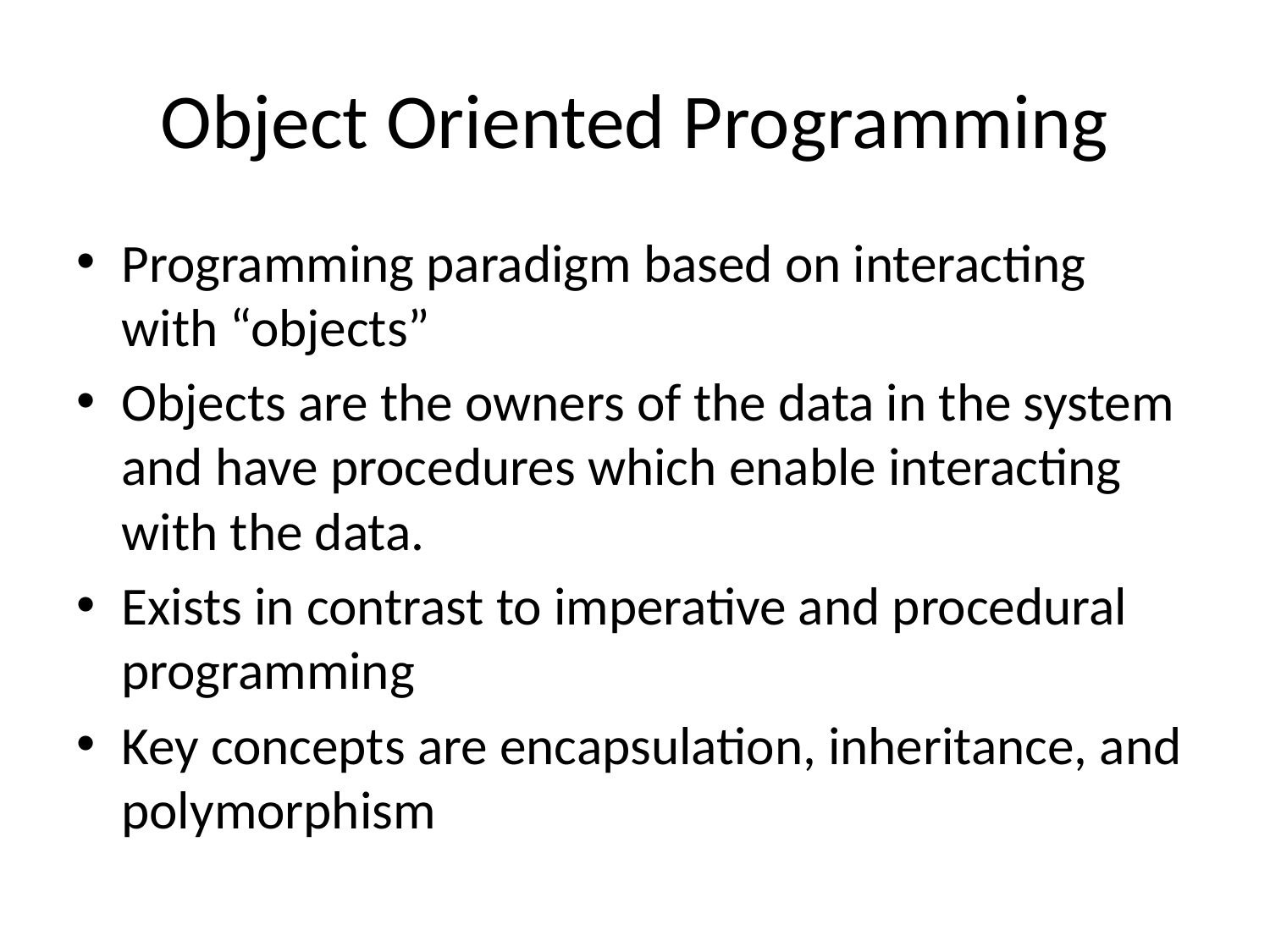

# Object Oriented Programming
Programming paradigm based on interacting with “objects”
Objects are the owners of the data in the system and have procedures which enable interacting with the data.
Exists in contrast to imperative and procedural programming
Key concepts are encapsulation, inheritance, and polymorphism